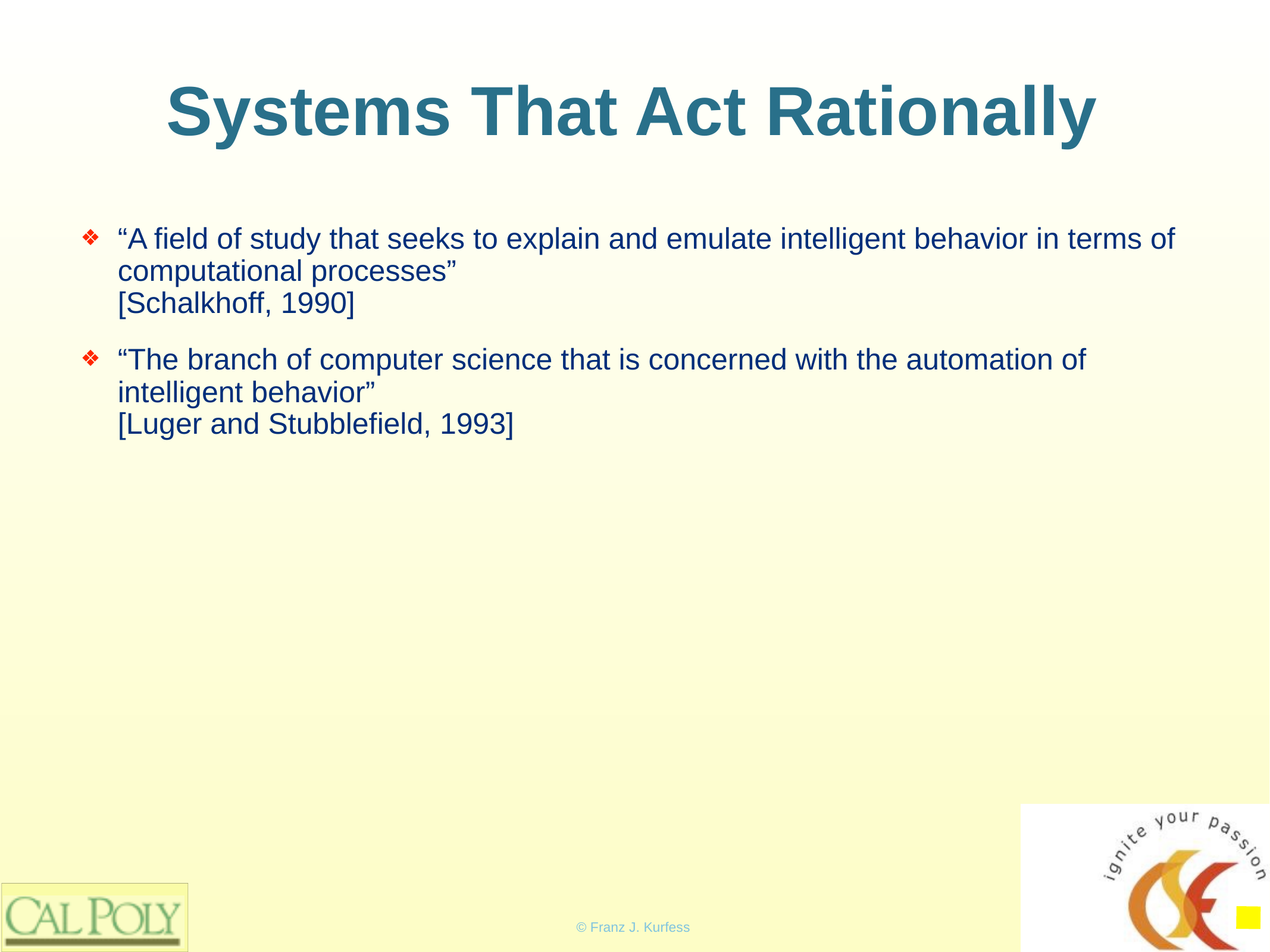

# Systems That Act Rationally
“A field of study that seeks to explain and emulate intelligent behavior in terms of computational processes”
[Schalkhoff, 1990]
“The branch of computer science that is concerned with the automation of intelligent behavior”
[Luger and Stubblefield, 1993]
35